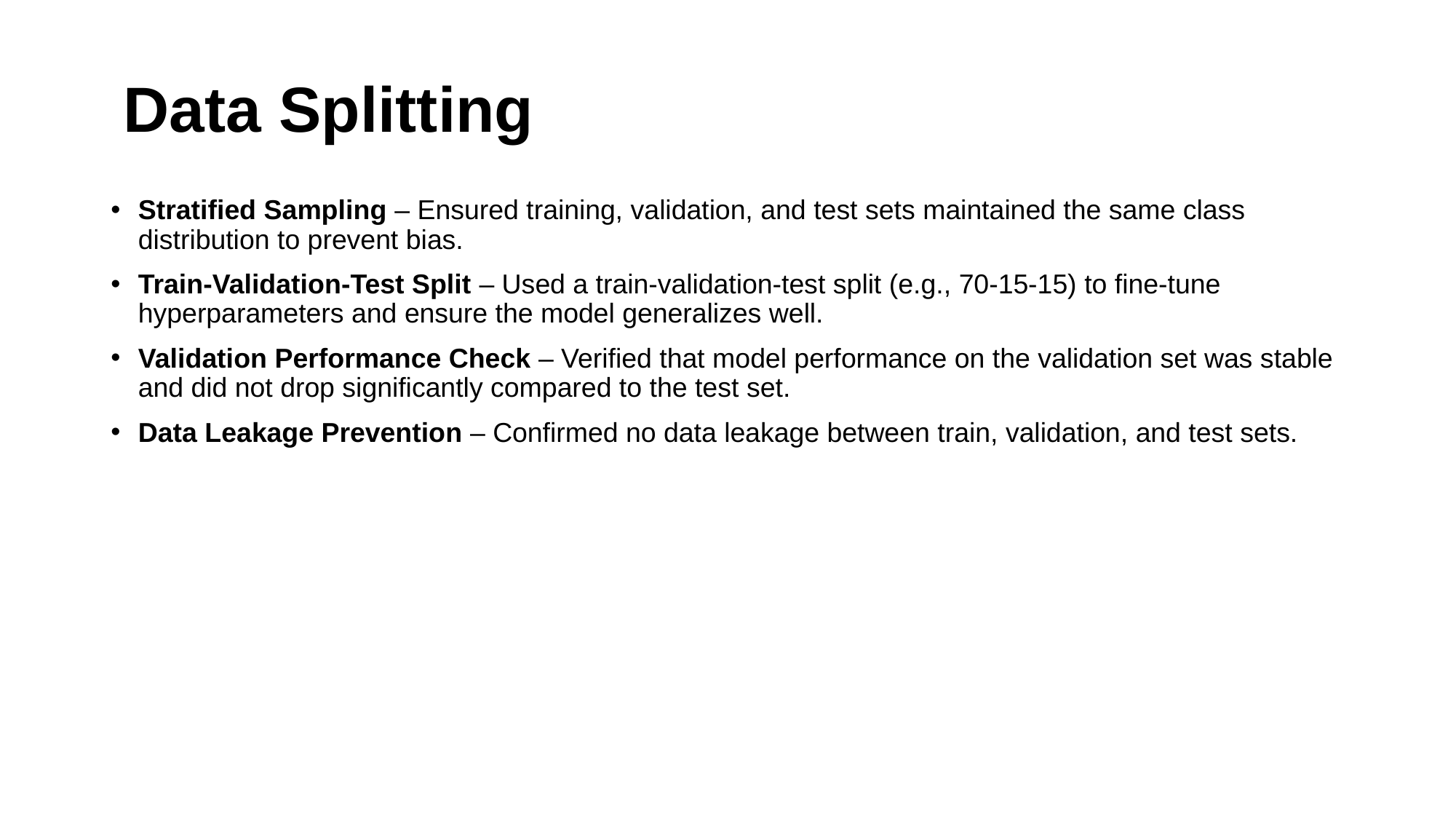

# Data Splitting
Stratified Sampling – Ensured training, validation, and test sets maintained the same class distribution to prevent bias.
Train-Validation-Test Split – Used a train-validation-test split (e.g., 70-15-15) to fine-tune hyperparameters and ensure the model generalizes well.
Validation Performance Check – Verified that model performance on the validation set was stable and did not drop significantly compared to the test set.
Data Leakage Prevention – Confirmed no data leakage between train, validation, and test sets.